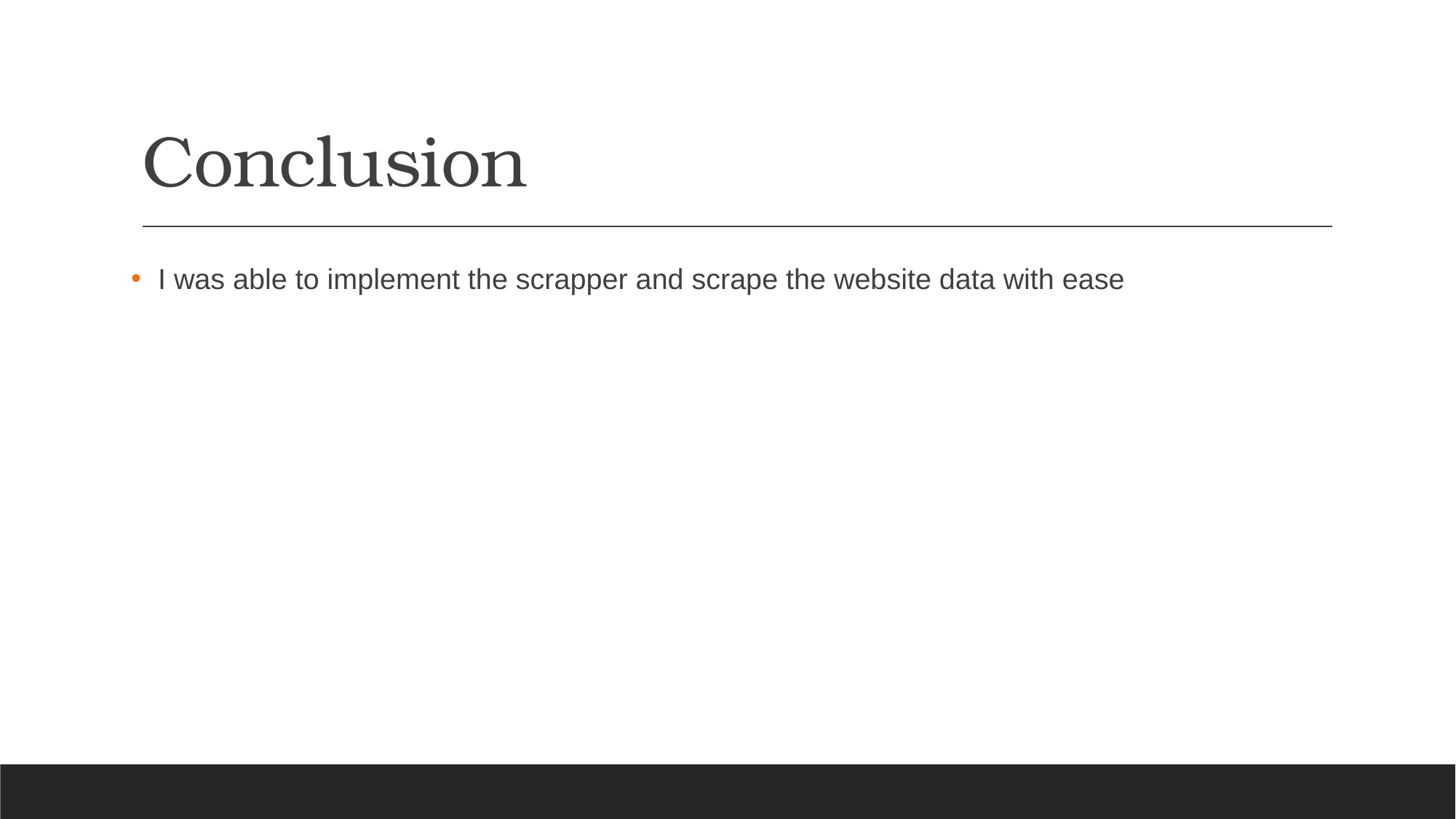

# Conclusion
  I was able to implement the scrapper and scrape the website data with ease